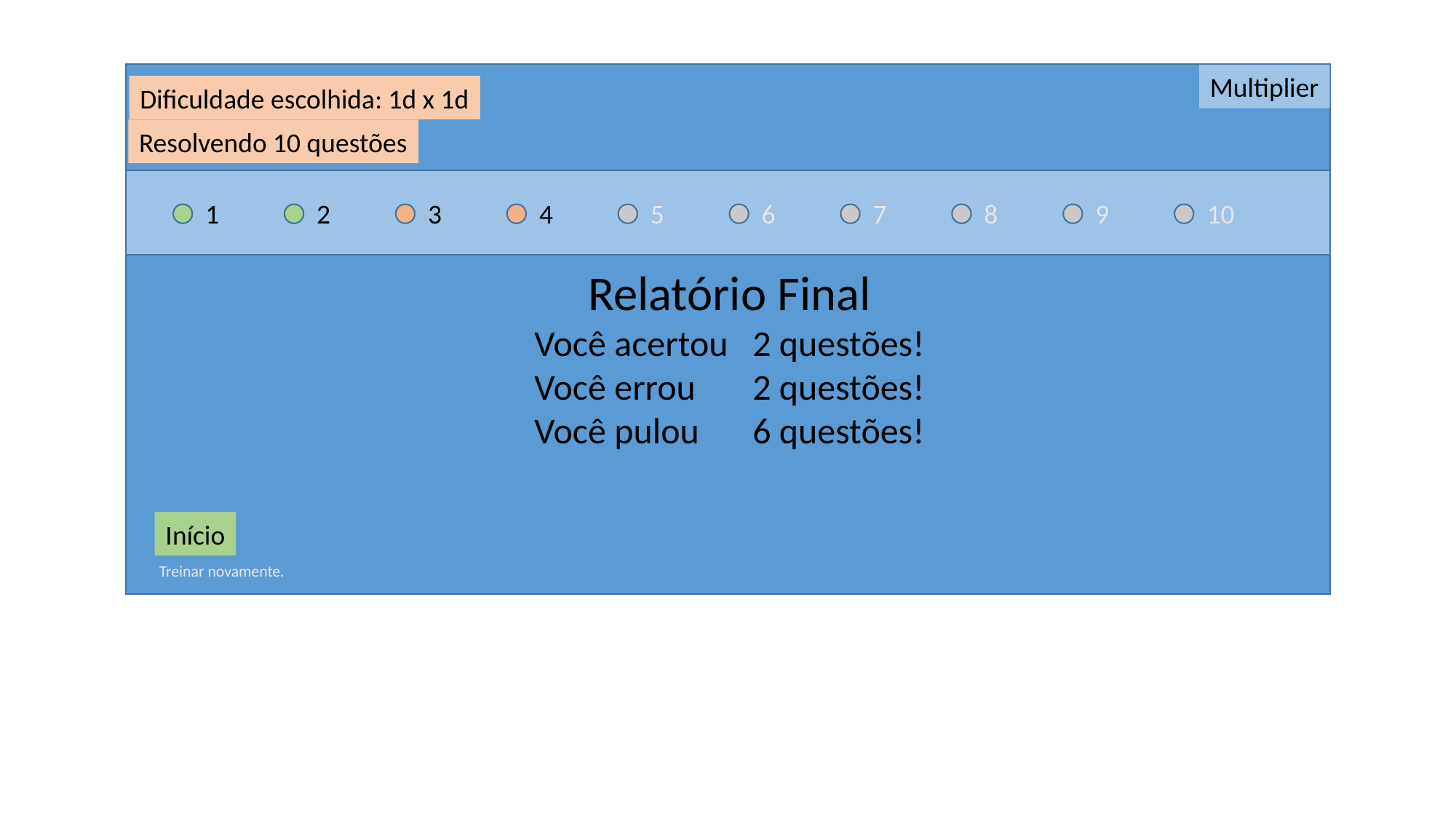

Multiplier
Dificuldade escolhida: 1d x 1d
Resolvendo 10 questões

1

2

3

4

5

6

7

8

9

10

Relatório Final
Você acertou 	2 questões!
Você errou   	2 questões!
Você pulou	6 questões!

Início
Treinar novamente.